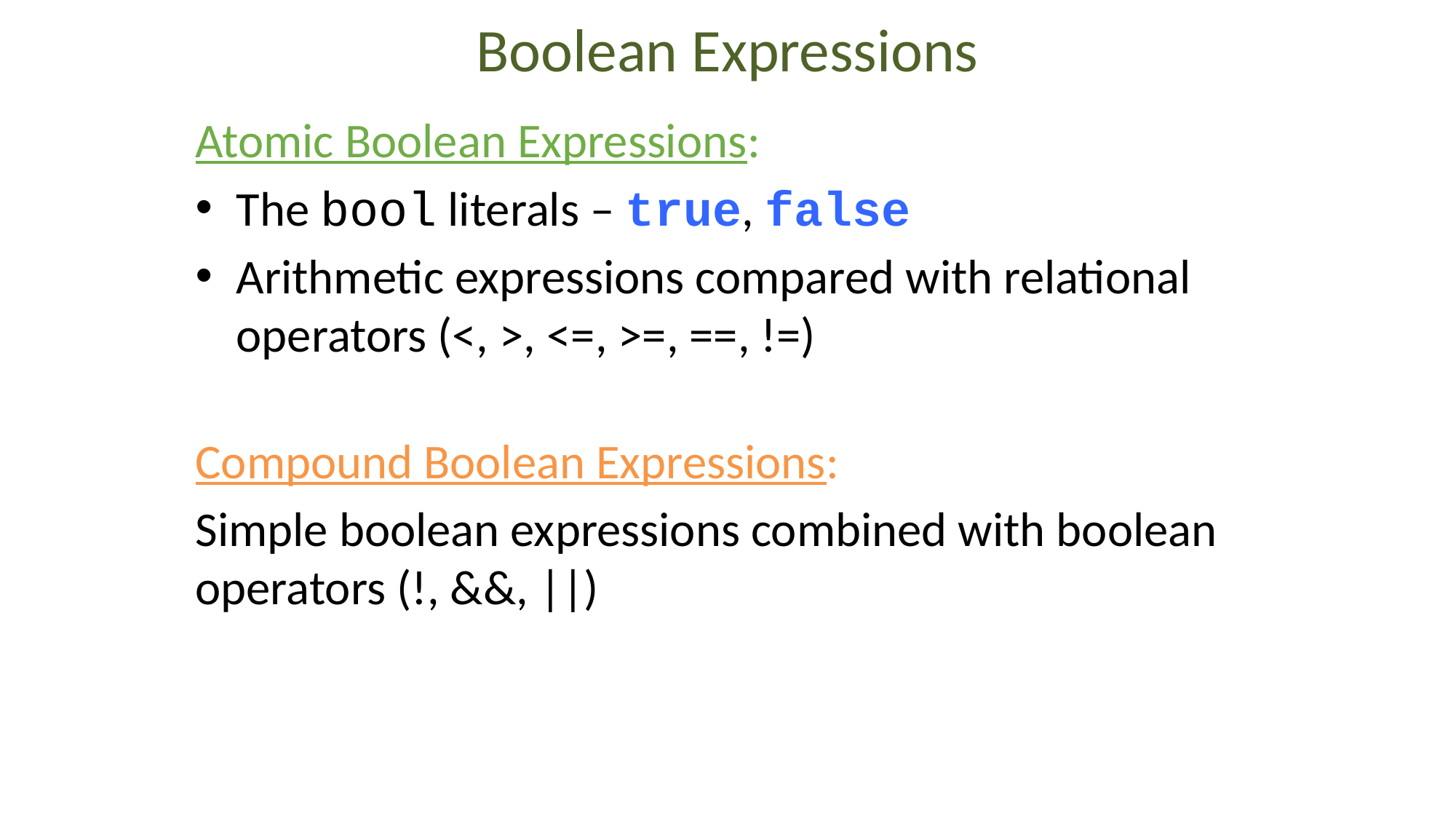

Boolean Expressions
Atomic Boolean Expressions:
The bool literals – true, false
Arithmetic expressions compared with relational operators (<, >, <=, >=, ==, !=)
Compound Boolean Expressions:
Simple boolean expressions combined with boolean operators (!, &&, ||)